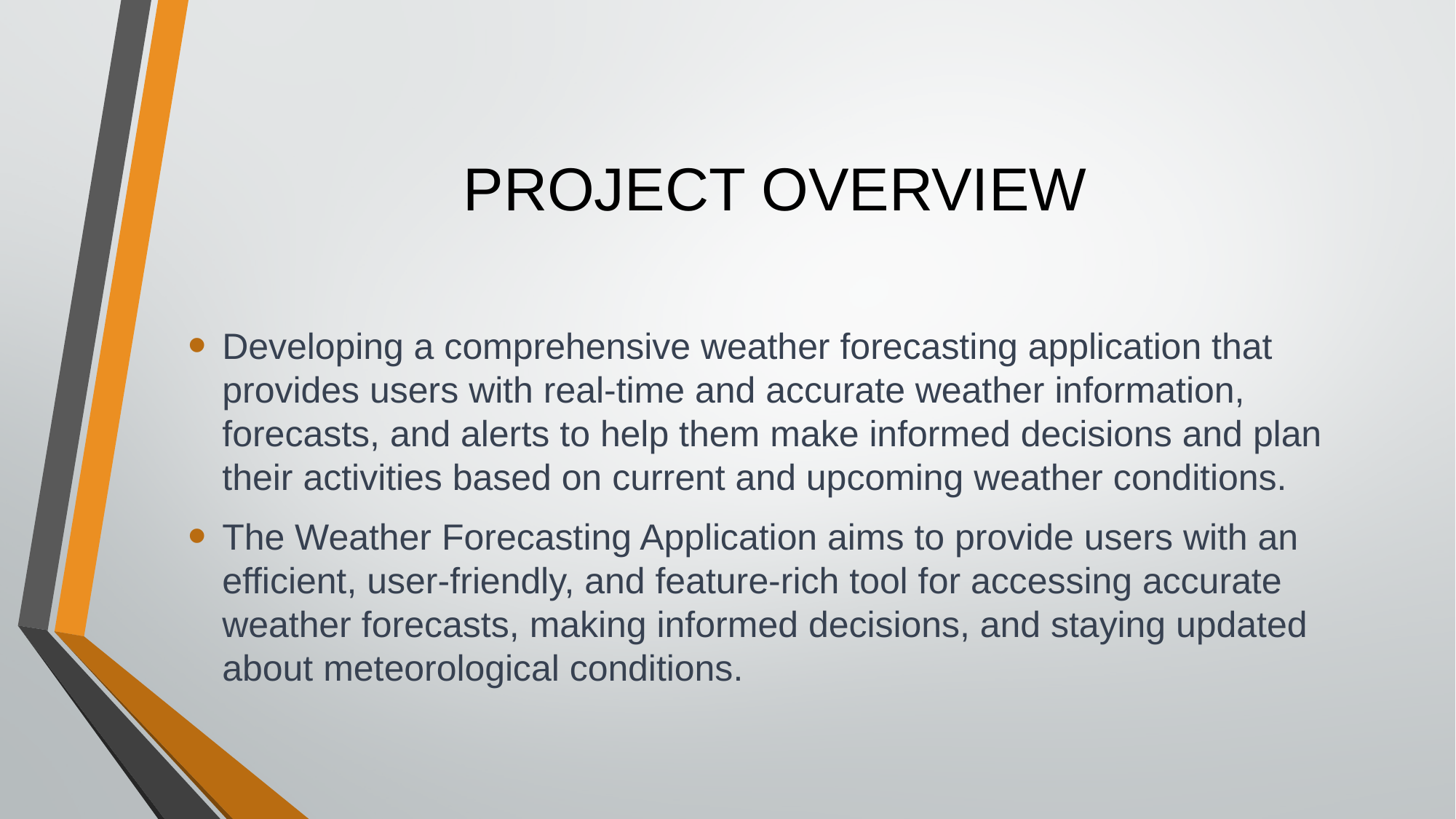

# PROJECT OVERVIEW
Developing a comprehensive weather forecasting application that provides users with real-time and accurate weather information, forecasts, and alerts to help them make informed decisions and plan their activities based on current and upcoming weather conditions.
The Weather Forecasting Application aims to provide users with an efficient, user-friendly, and feature-rich tool for accessing accurate weather forecasts, making informed decisions, and staying updated about meteorological conditions.